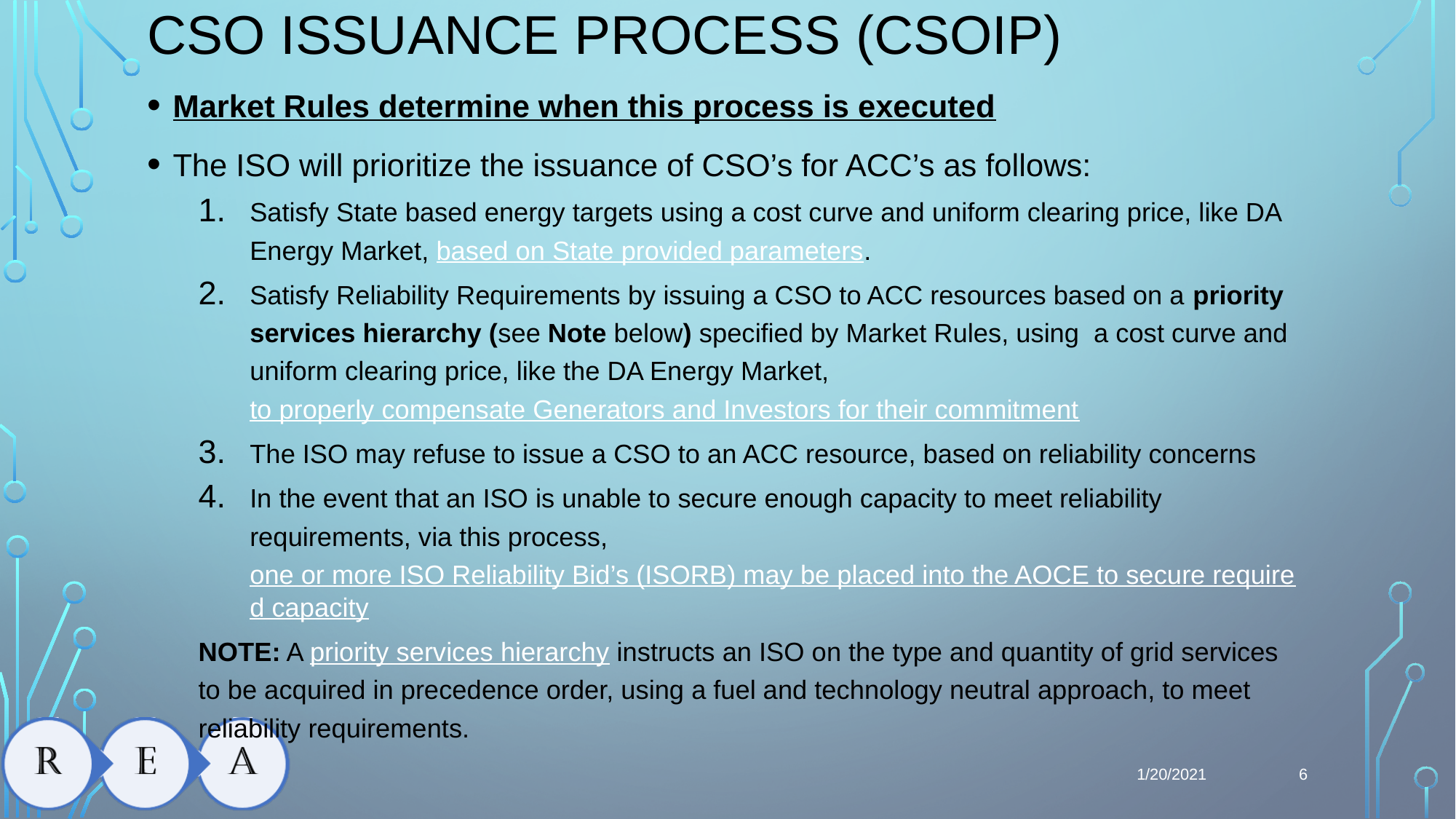

# CSO Issuance Process (CSOIP)
Market Rules determine when this process is executed
The ISO will prioritize the issuance of CSO’s for ACC’s as follows:
Satisfy State based energy targets using a cost curve and uniform clearing price, like DA Energy Market, based on State provided parameters.
Satisfy Reliability Requirements by issuing a CSO to ACC resources based on a priority services hierarchy (see Note below) specified by Market Rules, using  a cost curve and uniform clearing price, like the DA Energy Market, to properly compensate Generators and Investors for their commitment
The ISO may refuse to issue a CSO to an ACC resource, based on reliability concerns
In the event that an ISO is unable to secure enough capacity to meet reliability requirements, via this process, one or more ISO Reliability Bid’s (ISORB) may be placed into the AOCE to secure required capacity
NOTE: A priority services hierarchy instructs an ISO on the type and quantity of grid services to be acquired in precedence order, using a fuel and technology neutral approach, to meet reliability requirements.

6
1/20/2021